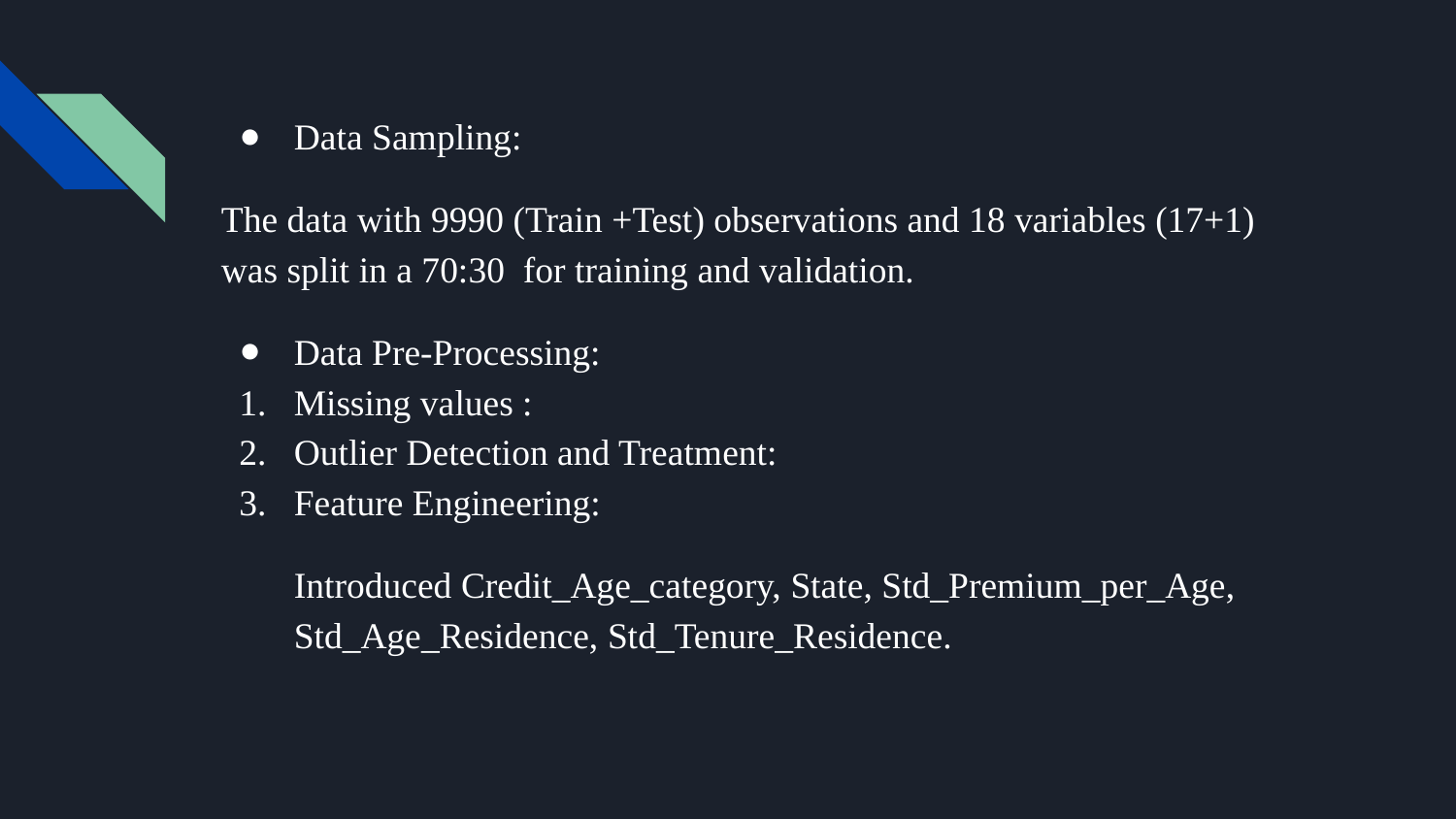

Data Sampling:
The data with 9990 (Train +Test) observations and 18 variables (17+1) was split in a 70:30  for training and validation.
Data Pre-Processing:
Missing values :
Outlier Detection and Treatment:
Feature Engineering:
Introduced Credit_Age_category, State, Std_Premium_per_Age, Std_Age_Residence, Std_Tenure_Residence.